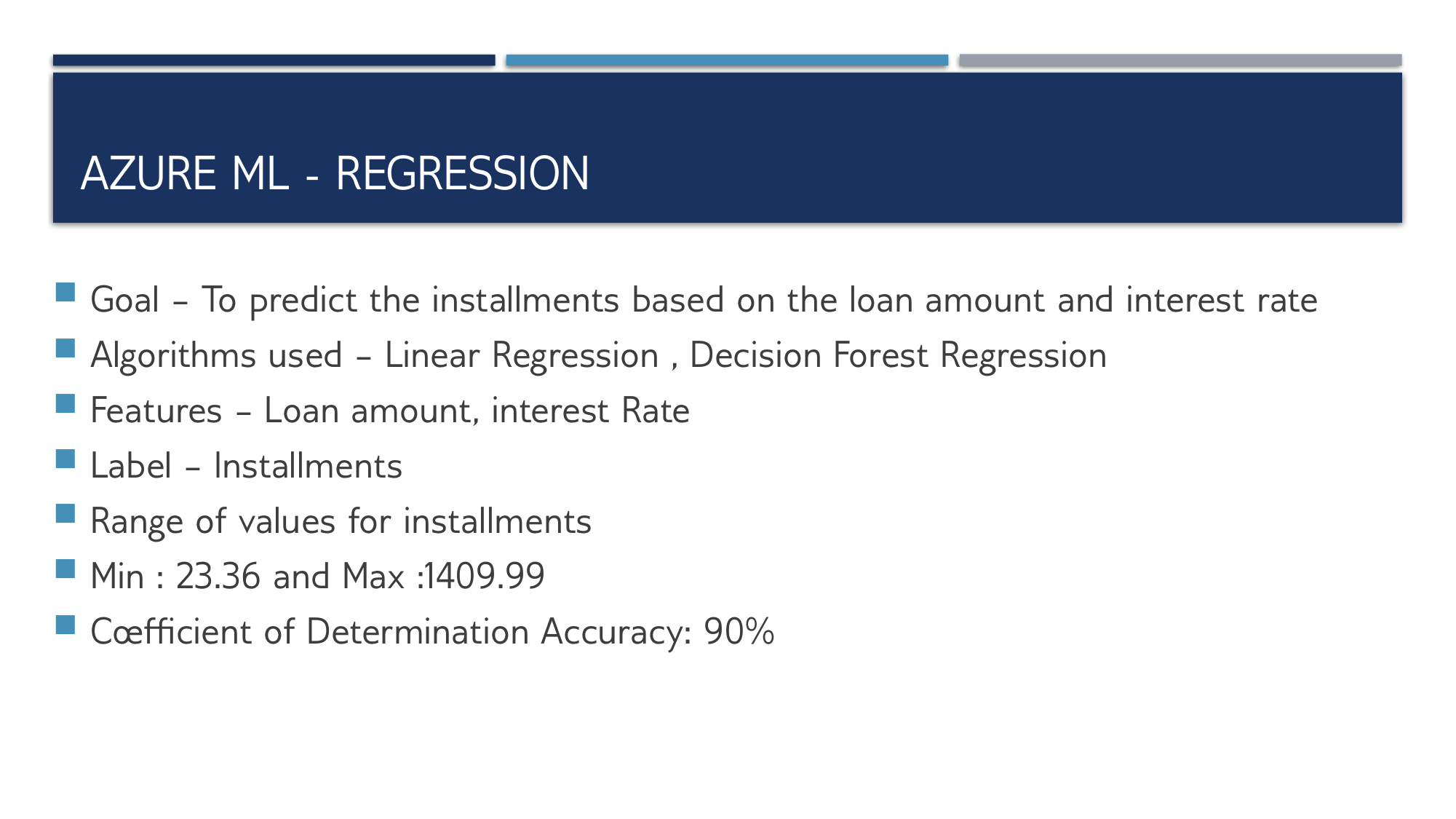

# AZURE ML - REGRESSION
Goal – To predict the installments based on the loan amount and interest rate
Algorithms used – Linear Regression , Decision Forest Regression
Features – Loan amount, interest Rate
Label – Installments
Range of values for installments
Min : 23.36 and Max :1409.99
Coefficient of Determination Accuracy: 90%